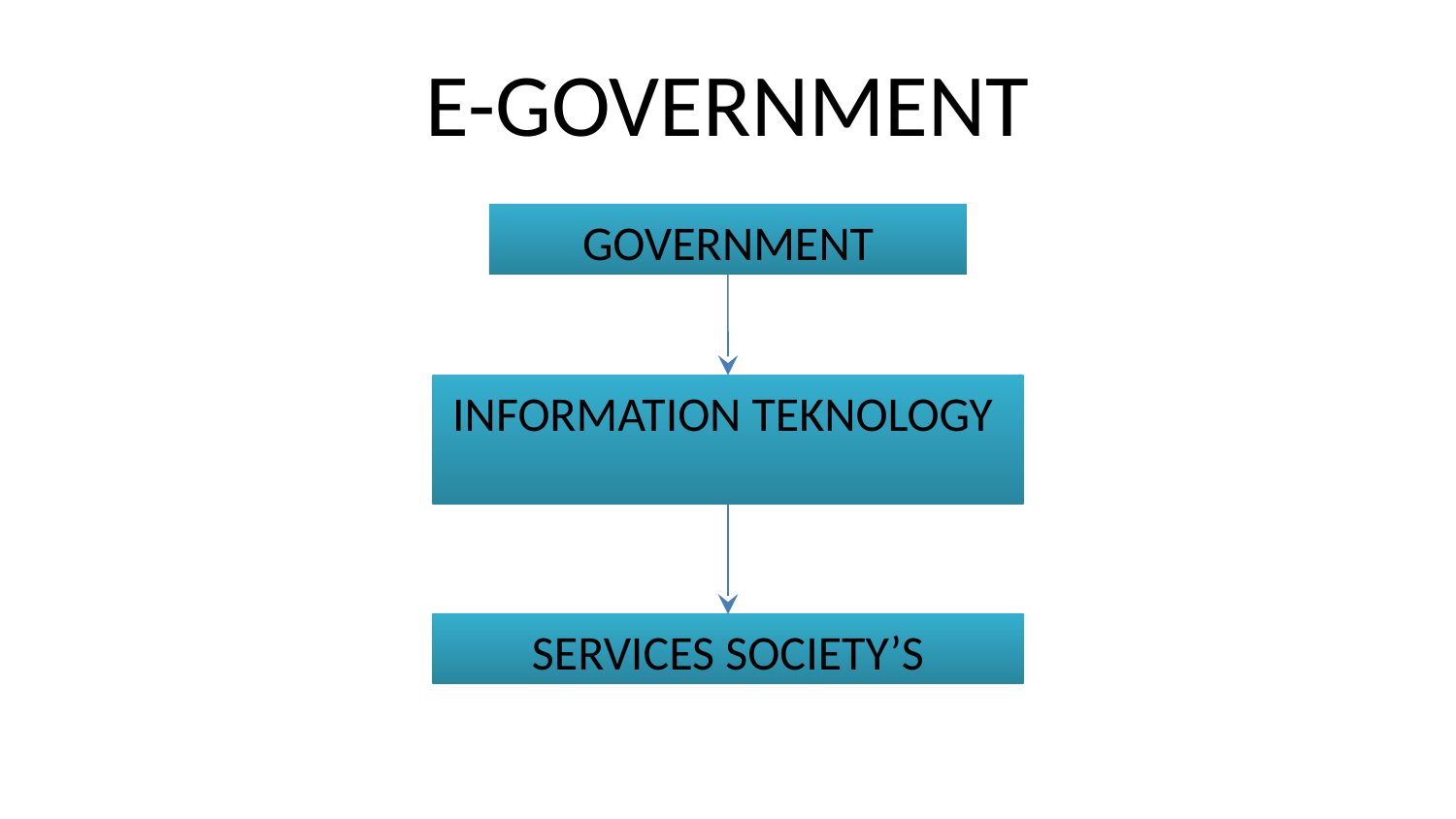

# E-GOVERNMENT
GOVERNMENT
INFORMATION TEKNOLOGY
SERVICES SOCIETY’S